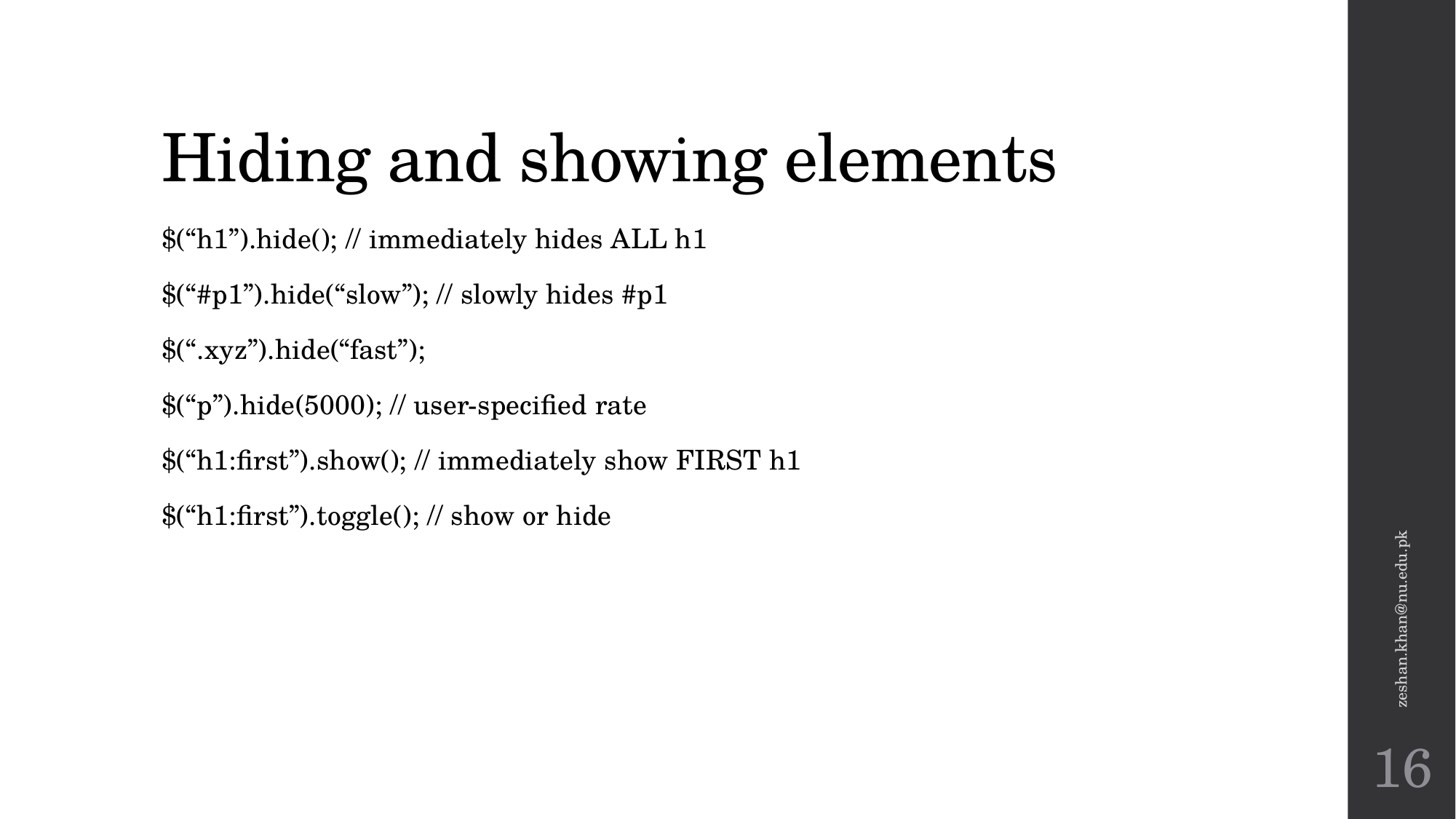

# Hiding and showing elements
$(“h1”).hide(); // immediately hides ALL h1
$(“#p1”).hide(“slow”); // slowly hides #p1
$(“.xyz”).hide(“fast”);
$(“p”).hide(5000); // user-specified rate
$(“h1:first”).show(); // immediately show FIRST h1
$(“h1:first”).toggle(); // show or hide

zeshan.khan@nu.edu.pk
16